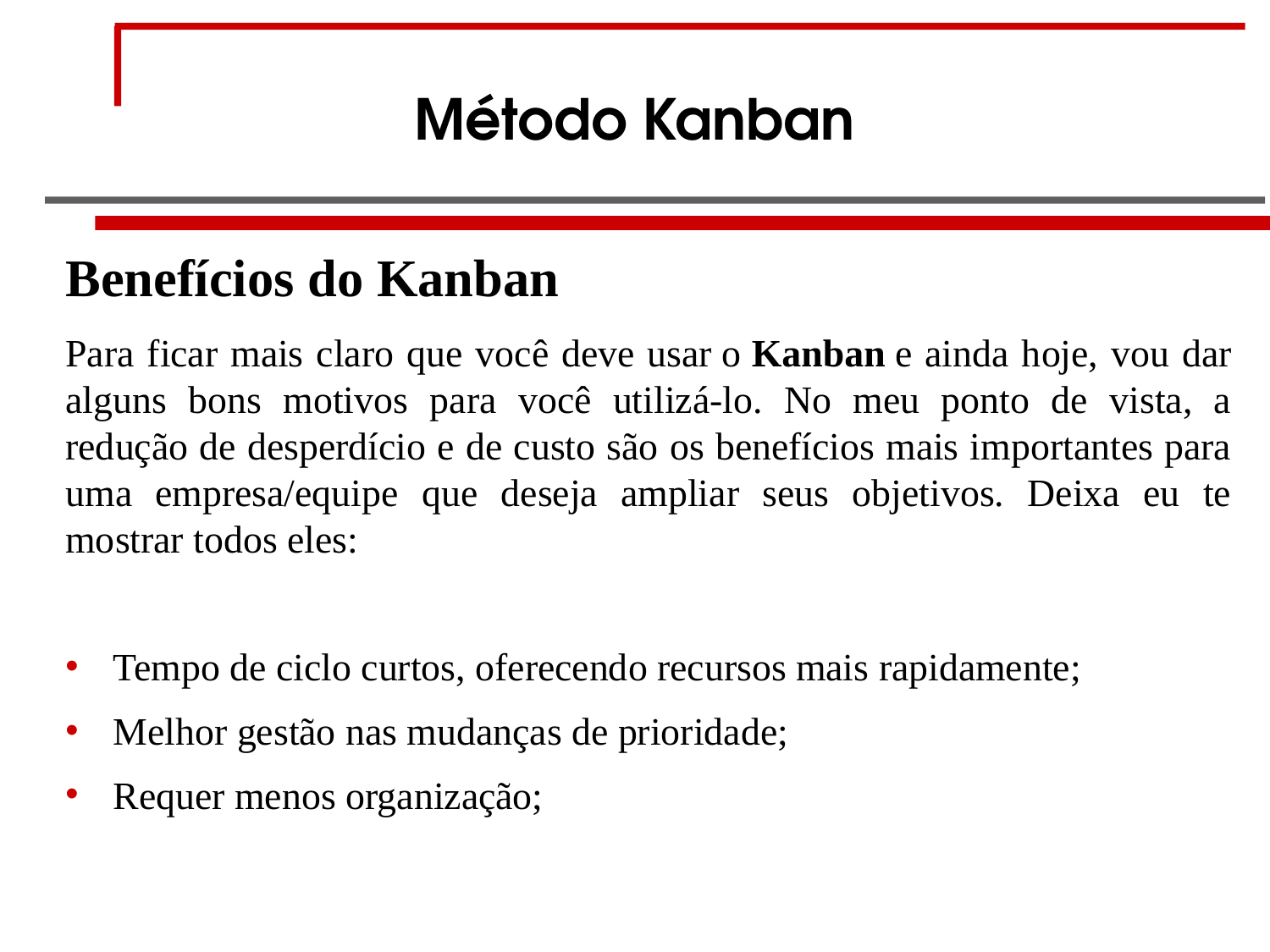

# Método Kanban
Benefícios do Kanban
Para ficar mais claro que você deve usar o Kanban e ainda hoje, vou dar alguns bons motivos para você utilizá-lo. No meu ponto de vista, a redução de desperdício e de custo são os benefícios mais importantes para uma empresa/equipe que deseja ampliar seus objetivos. Deixa eu te mostrar todos eles:

Tempo de ciclo curtos, oferecendo recursos mais rapidamente;
Melhor gestão nas mudanças de prioridade;
Requer menos organização;

Luciana Leal
37 / 61